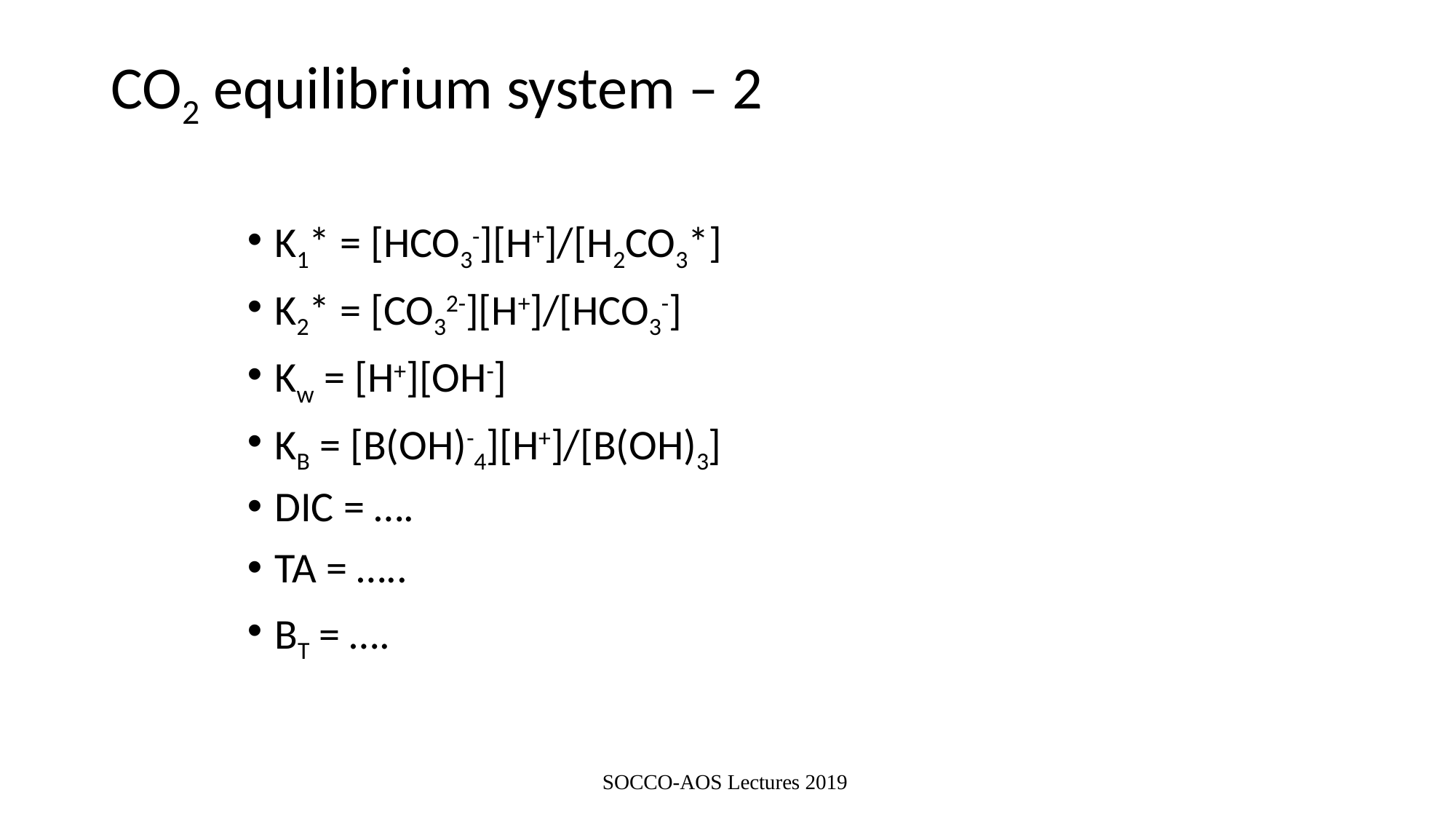

# CO2 equilibrium system – 2
K1* = [HCO3-][H+]/[H2CO3*]
K2* = [CO32-][H+]/[HCO3-]
Kw = [H+][OH-]
KB = [B(OH)-4][H+]/[B(OH)3]
DIC = ….
TA = …..
BT = ….

SOCCO-AOS Lectures 2019